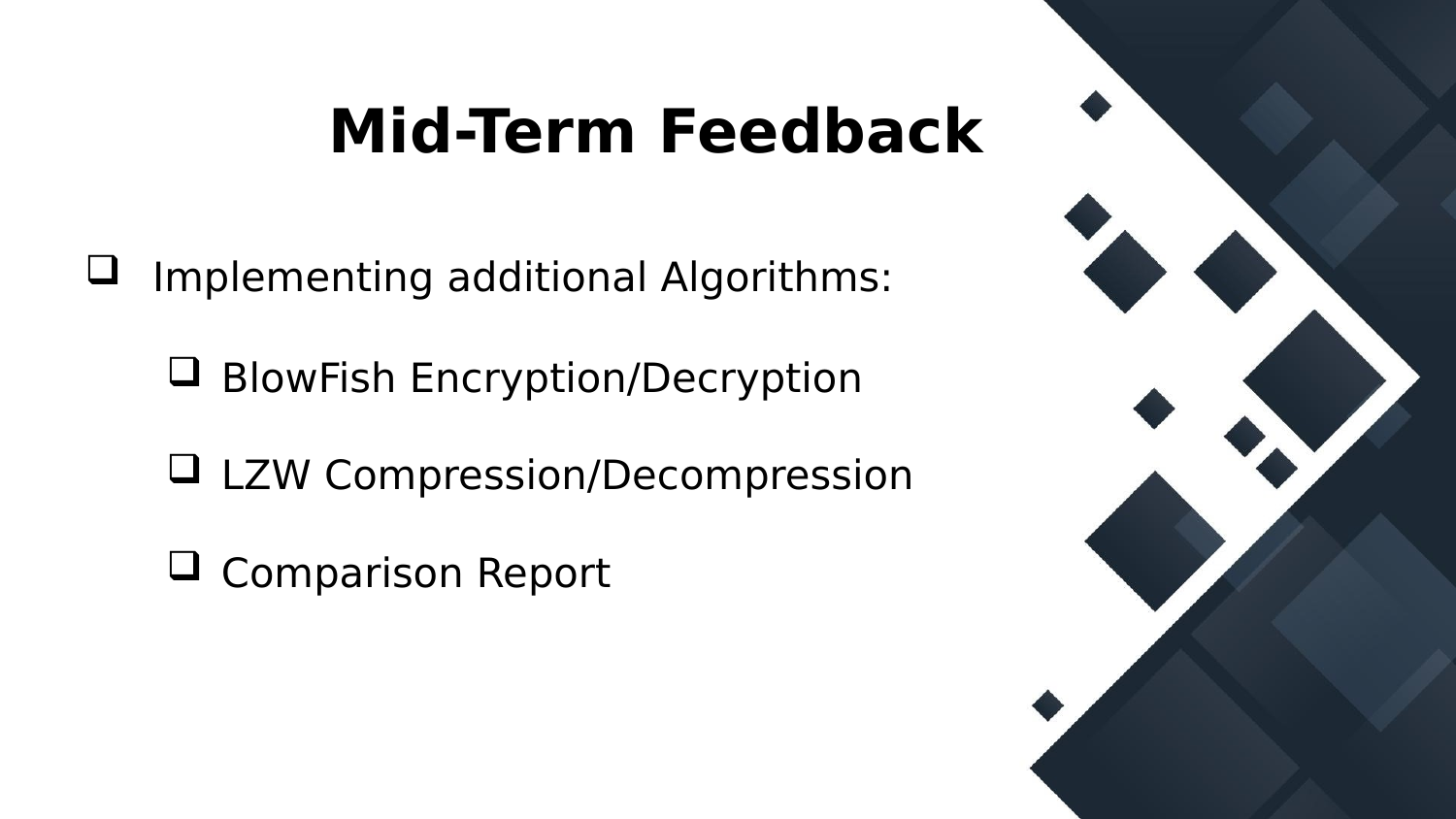

Mid-Term Feedback
 Implementing additional Algorithms:

BlowFish Encryption/Decryption

LZW Compression/Decompression

Comparison Report